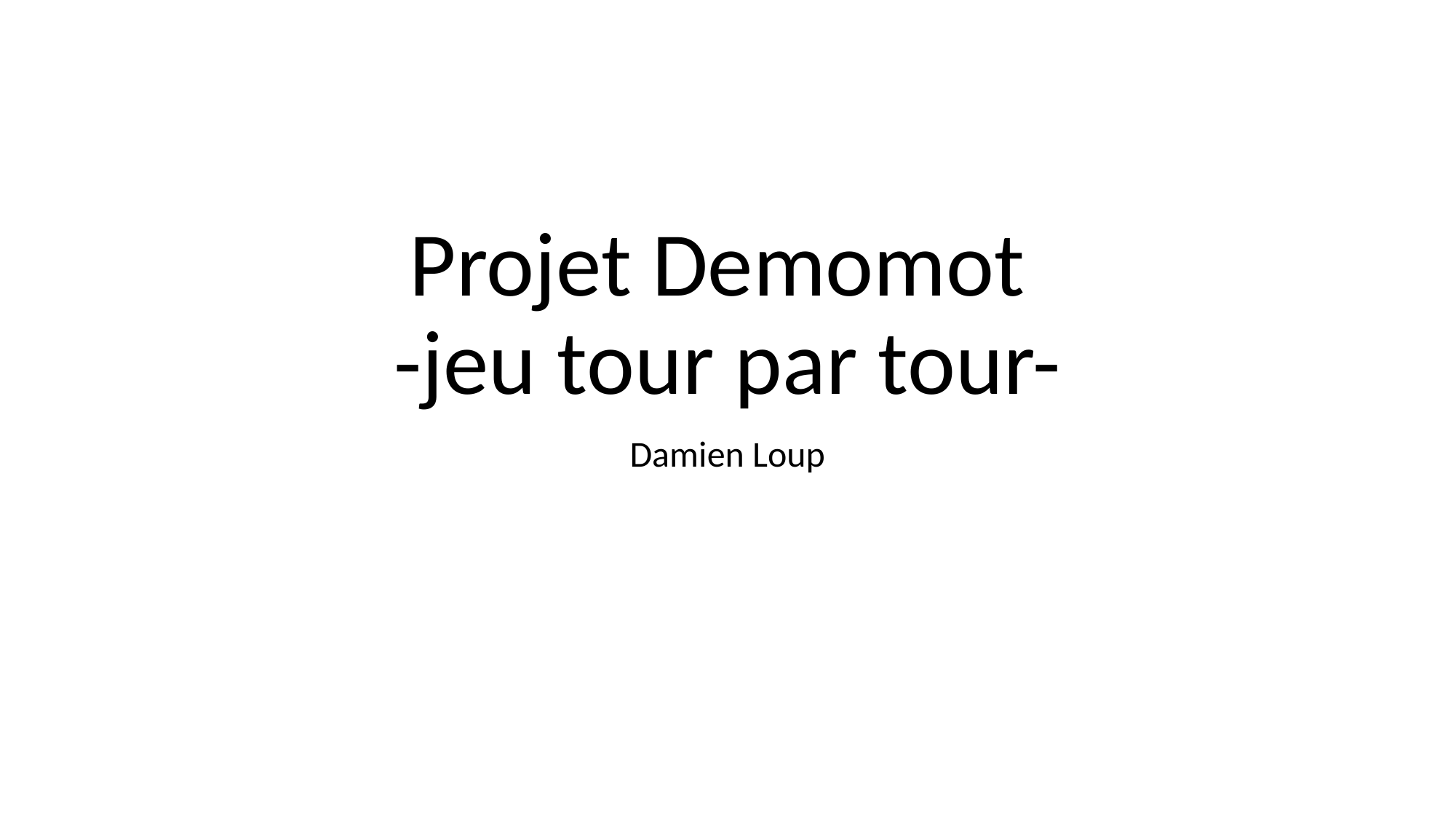

# Projet Demomot -jeu tour par tour-
Damien Loup